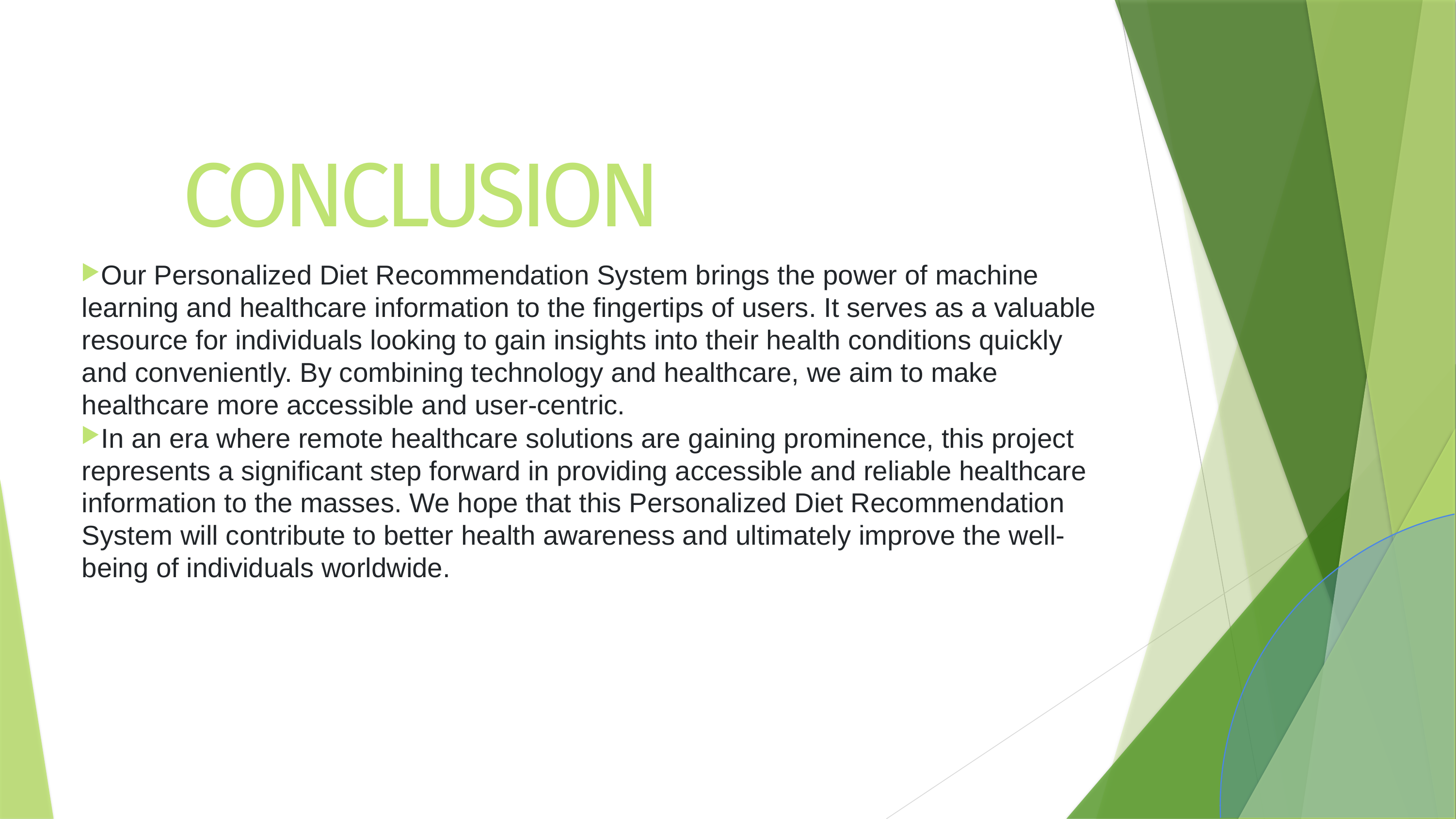

# CONCLUSION
Our Personalized Diet Recommendation System brings the power of machine learning and healthcare information to the fingertips of users. It serves as a valuable resource for individuals looking to gain insights into their health conditions quickly and conveniently. By combining technology and healthcare, we aim to make healthcare more accessible and user-centric.
In an era where remote healthcare solutions are gaining prominence, this project represents a significant step forward in providing accessible and reliable healthcare information to the masses. We hope that this Personalized Diet Recommendation System will contribute to better health awareness and ultimately improve the well-being of individuals worldwide.